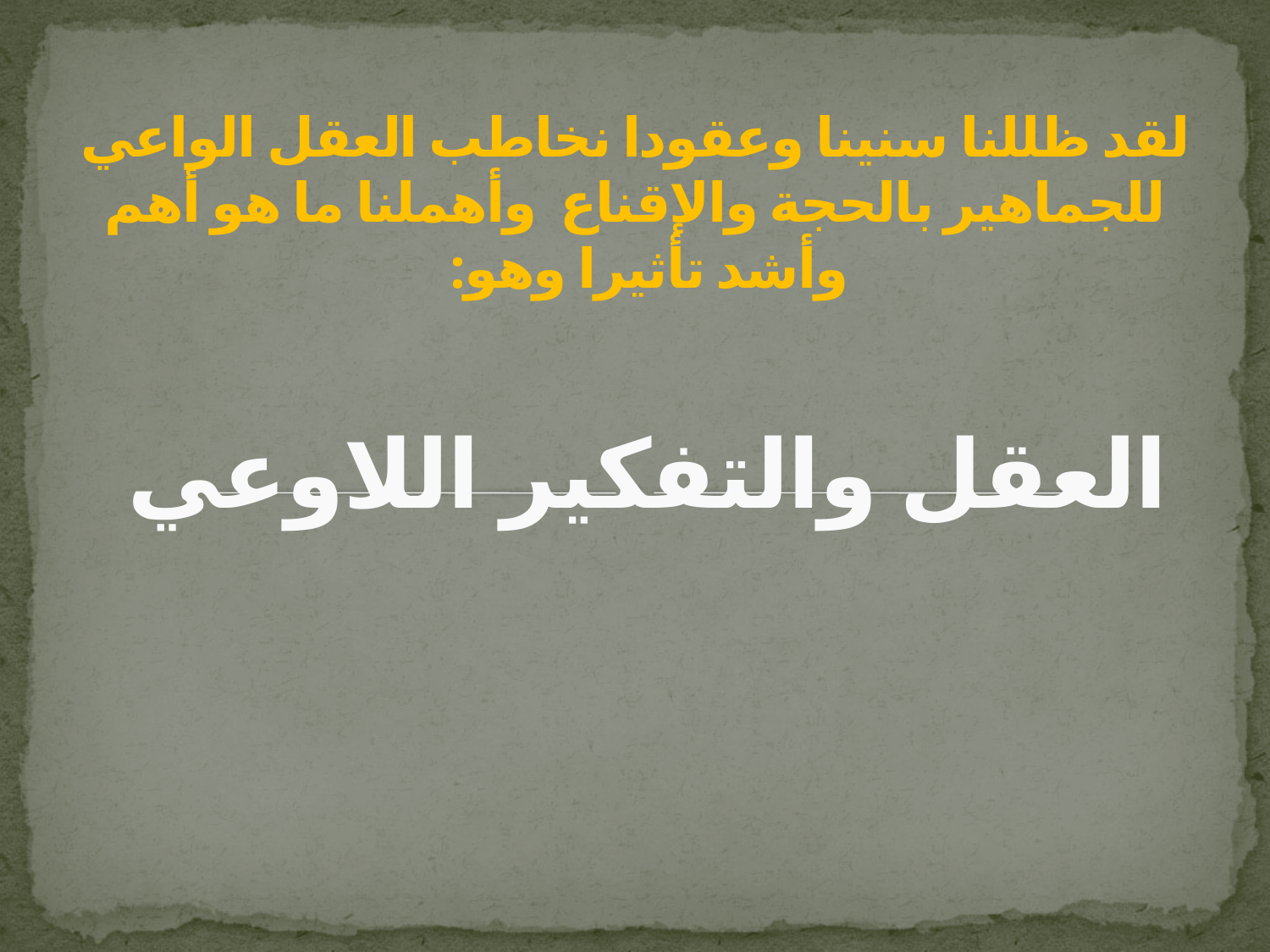

# لقد ظللنا سنينا وعقودا نخاطب العقل الواعي للجماهير بالحجة والإقناع  وأهملنا ما هو أهم وأشد تأثيرا وهو: العقل والتفكير اللاوعي